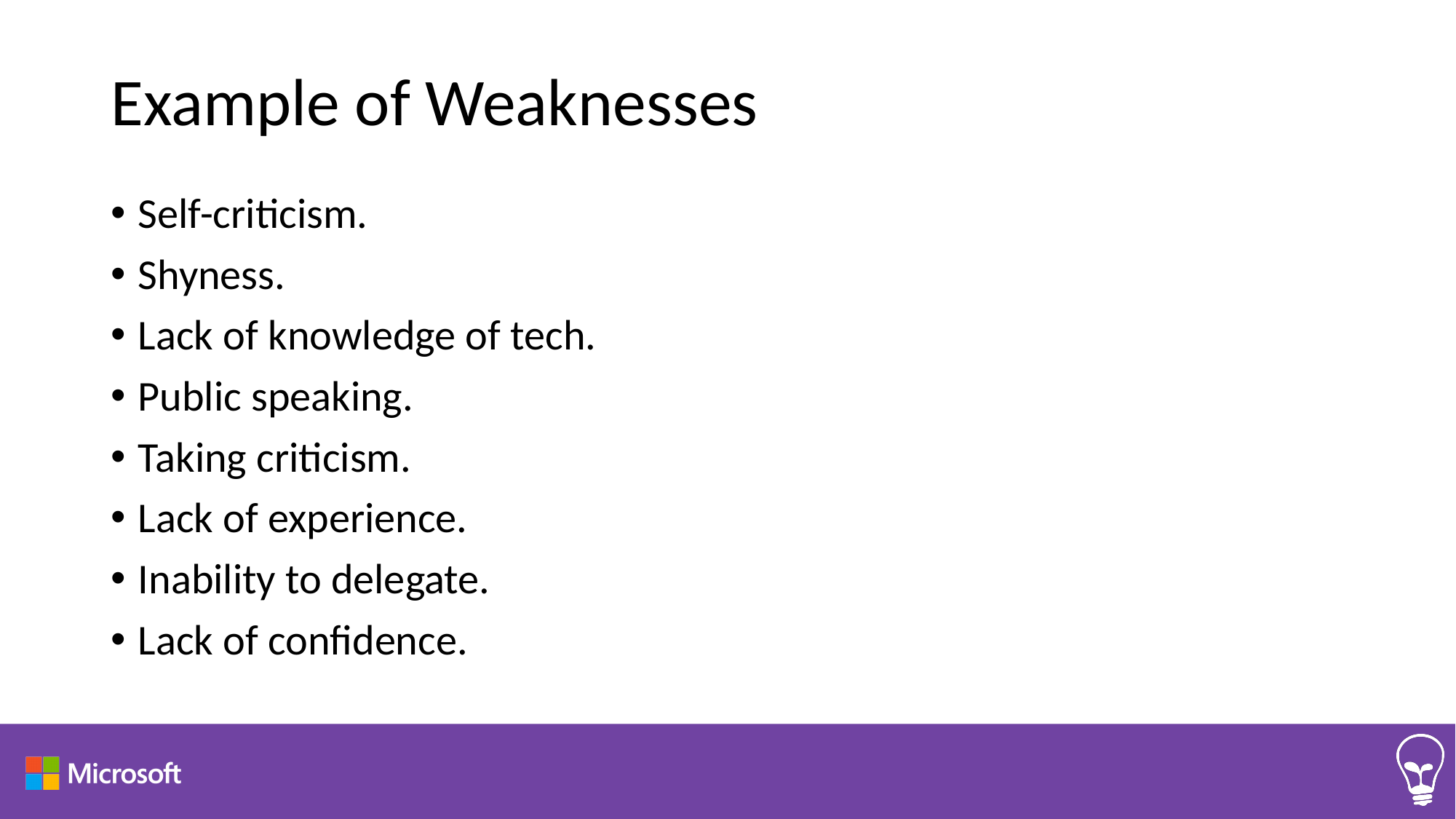

# Example of Weaknesses
Self-criticism.
Shyness.
Lack of knowledge of tech.
Public speaking.
Taking criticism.
Lack of experience.
Inability to delegate.
Lack of confidence.